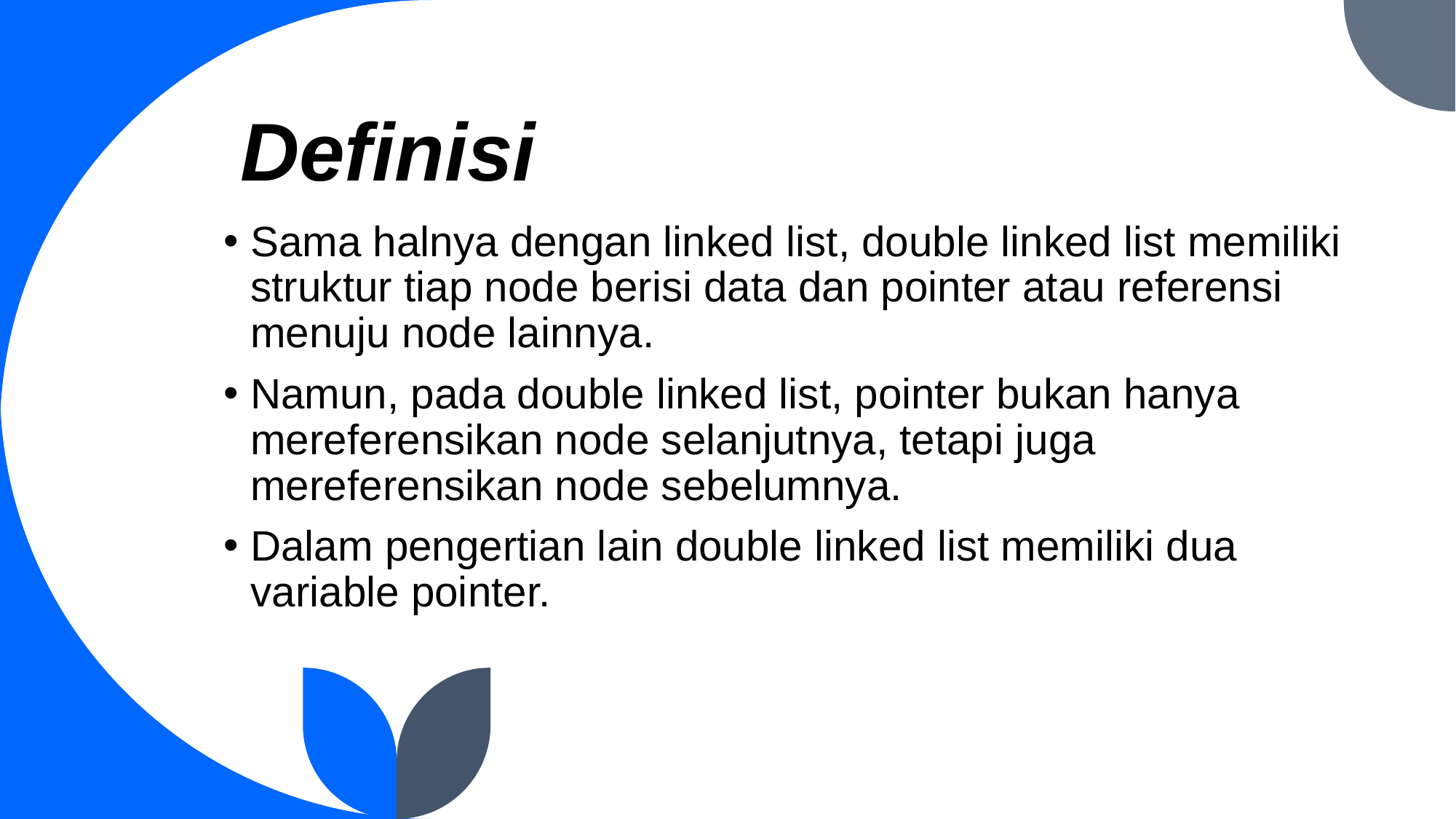

# Definisi
Sama halnya dengan linked list, double linked list memiliki struktur tiap node berisi data dan pointer atau referensi menuju node lainnya.
Namun, pada double linked list, pointer bukan hanya mereferensikan node selanjutnya, tetapi juga mereferensikan node sebelumnya.
Dalam pengertian lain double linked list memiliki dua variable pointer.